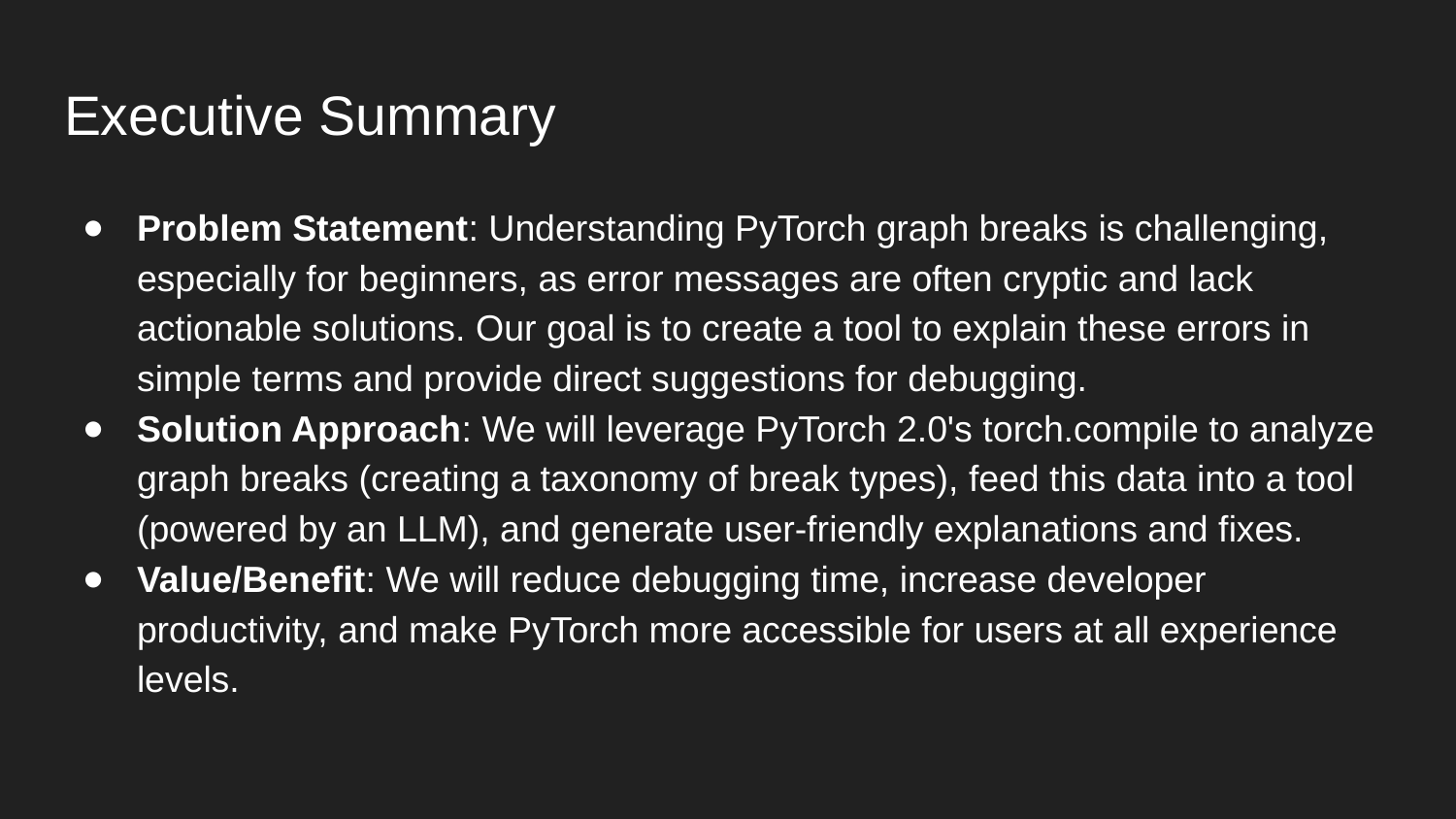

# Executive Summary
Problem Statement: Understanding PyTorch graph breaks is challenging, especially for beginners, as error messages are often cryptic and lack actionable solutions. Our goal is to create a tool to explain these errors in simple terms and provide direct suggestions for debugging.
Solution Approach: We will leverage PyTorch 2.0's torch.compile to analyze graph breaks (creating a taxonomy of break types), feed this data into a tool (powered by an LLM), and generate user-friendly explanations and fixes.
Value/Benefit: We will reduce debugging time, increase developer productivity, and make PyTorch more accessible for users at all experience levels.